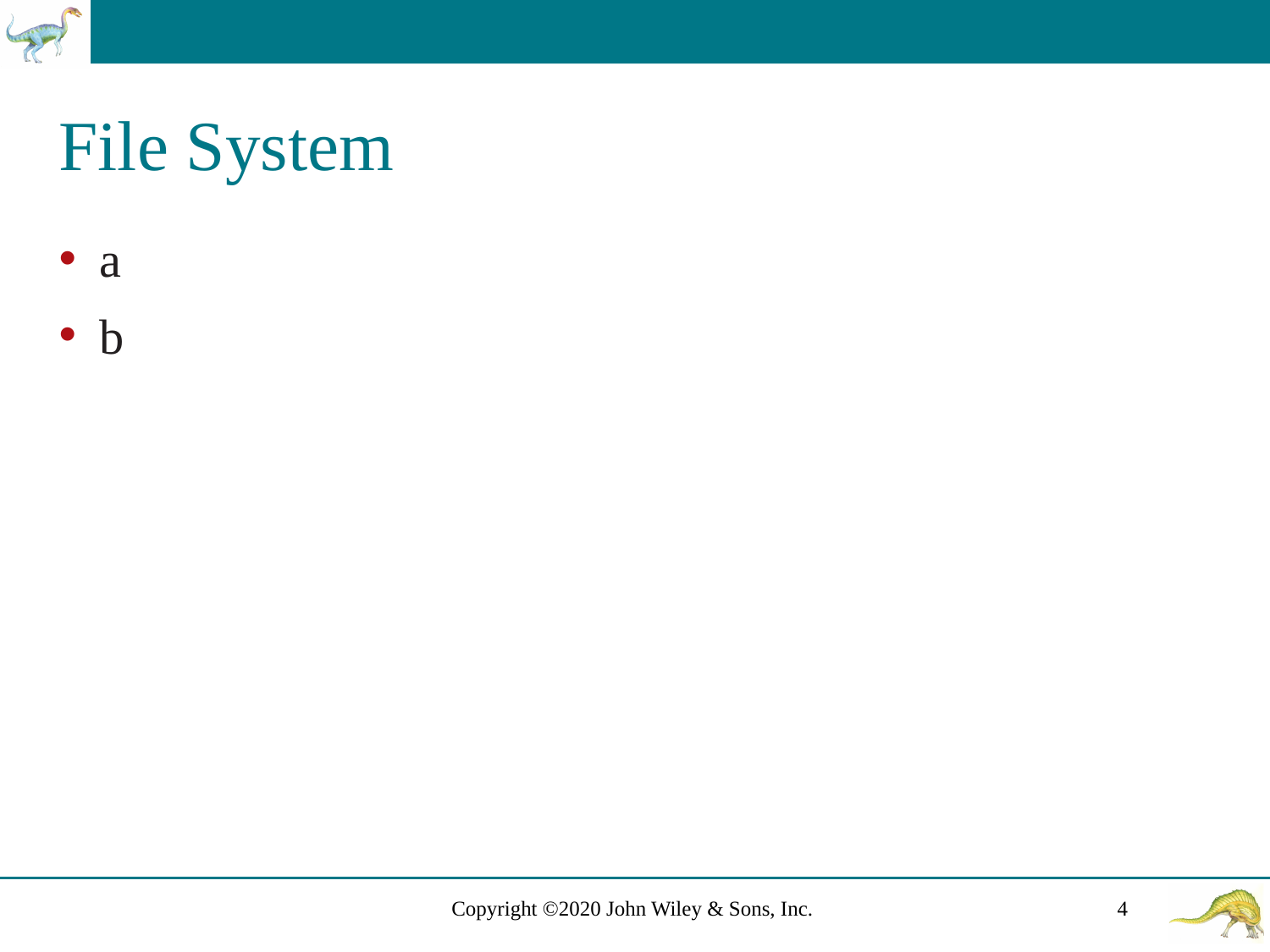

# File System
a
b
Copyright ©2020 John Wiley & Sons, Inc.
4